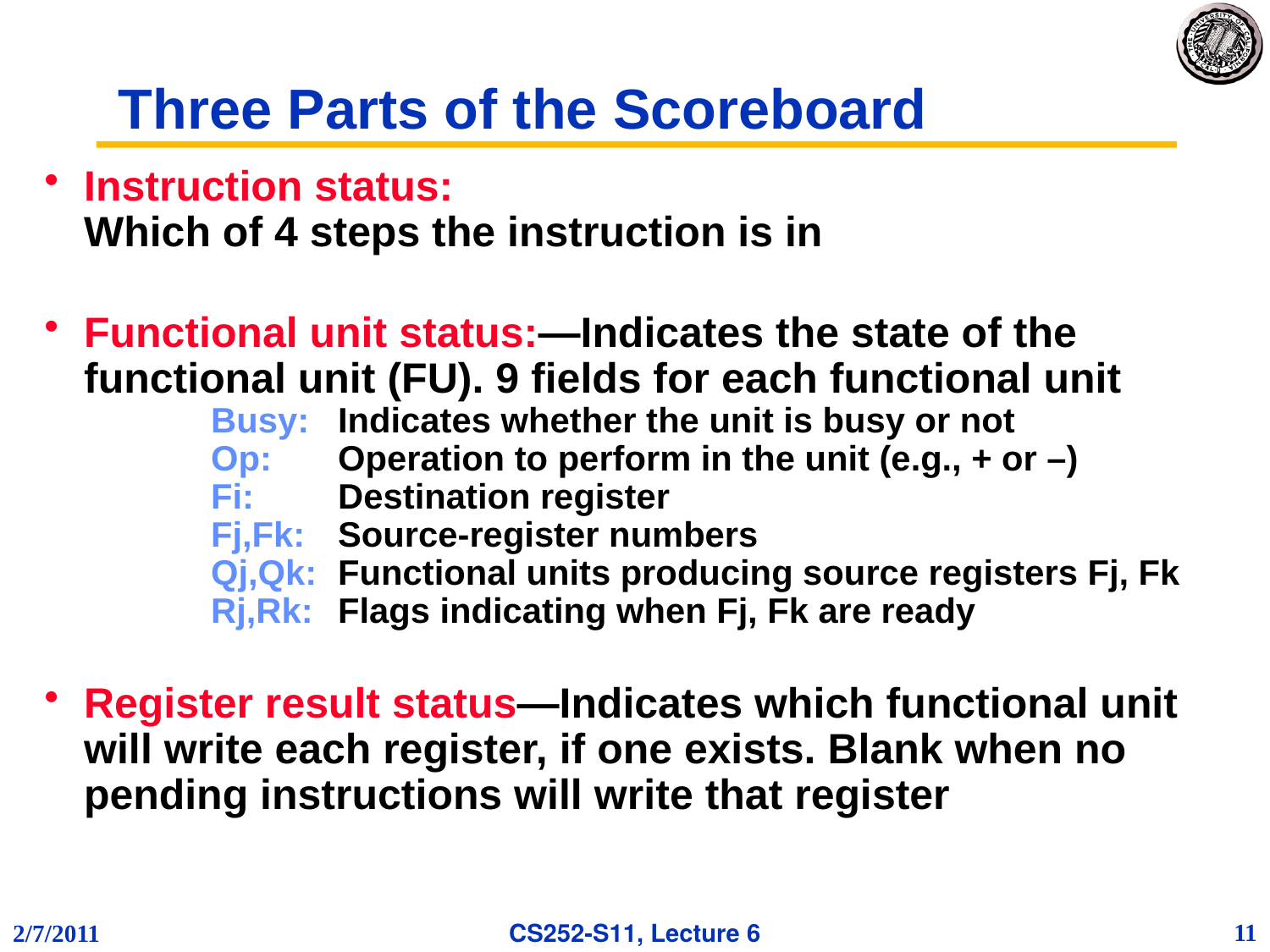

# Three Parts of the Scoreboard
Instruction status:
Which of 4 steps the instruction is in
Functional unit status:—Indicates the state of the functional unit (FU). 9 fields for each functional unit		Busy:	Indicates whether the unit is busy or not
	Op:	Operation to perform in the unit (e.g., + or –)
	Fi:	Destination register
	Fj,Fk:	Source-register numbers
	Qj,Qk:	Functional units producing source registers Fj, Fk
	Rj,Rk:	Flags indicating when Fj, Fk are ready
Register result status—Indicates which functional unit will write each register, if one exists. Blank when no pending instructions will write that register
11
2/7/2011
CS252-S11, Lecture 6